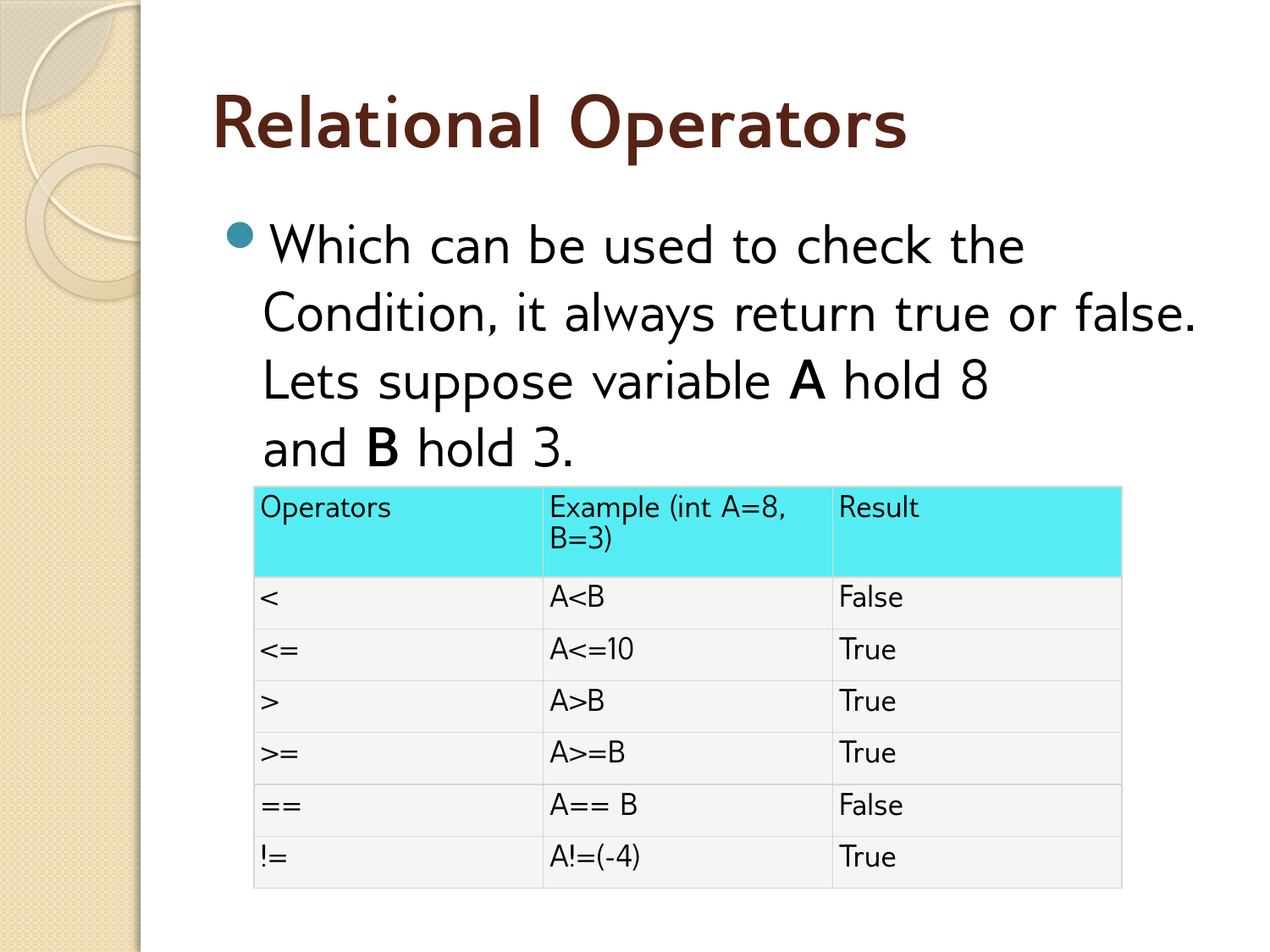

# Relational Operators
Which can be used to check the Condition, it always return true or false. Lets suppose variable A hold 8 and B hold 3.

| Operators | Example (int A=8, B=3) | Result |
| --- | --- | --- |
| < | A<B | False |
| <= | A<=10 | True |
| > | A>B | True |
| >= | A>=B | True |
| == | A== B | False |
| != | A!=(-4) | True |